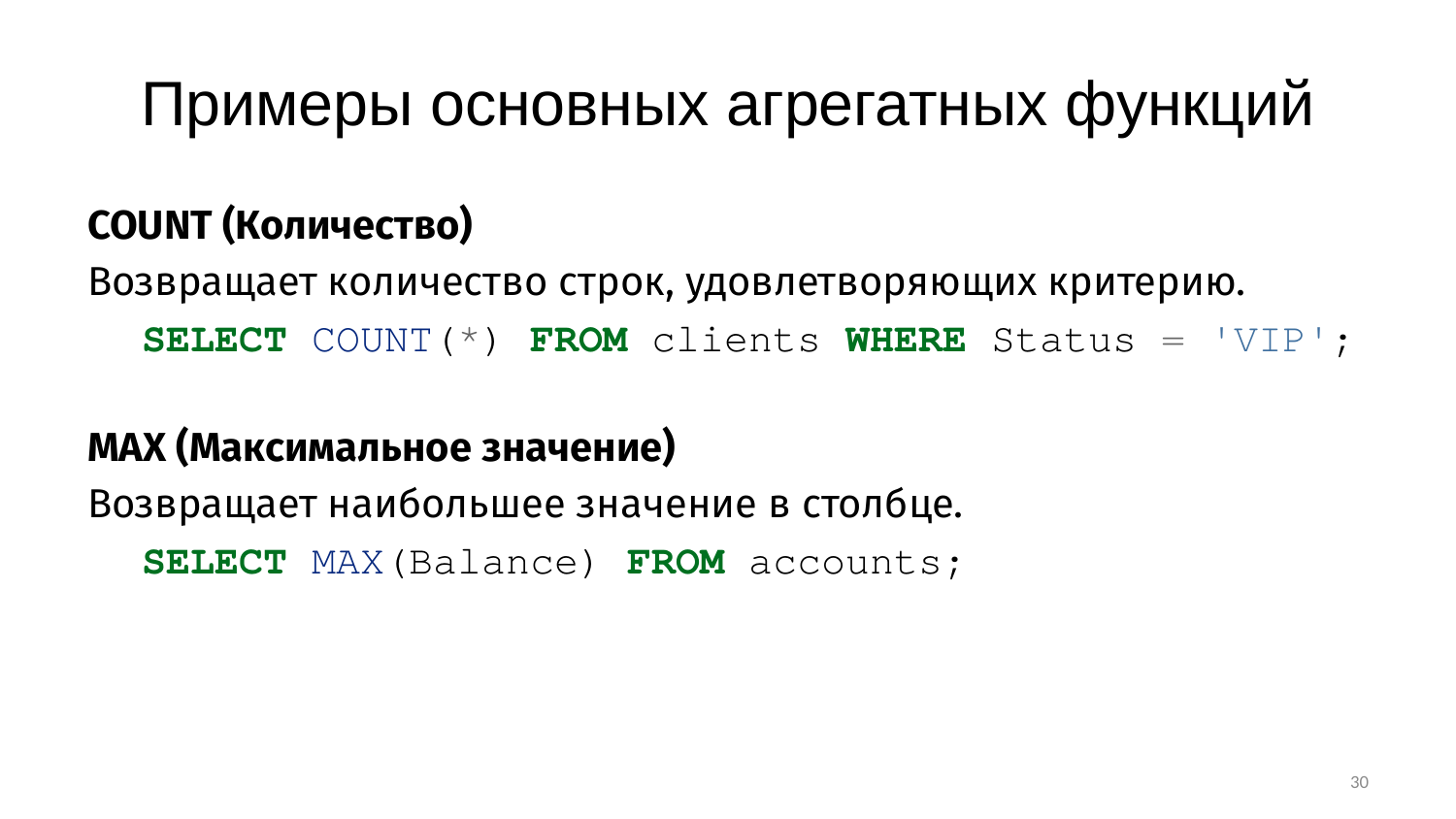

# Примеры основных агрегатных функций
COUNT (Количество)
Возвращает количество строк, удовлетворяющих критерию.
SELECT COUNT(*) FROM clients WHERE Status = 'VIP';
MAX (Максимальное значение)
Возвращает наибольшее значение в столбце.
SELECT MAX(Balance) FROM accounts;
30